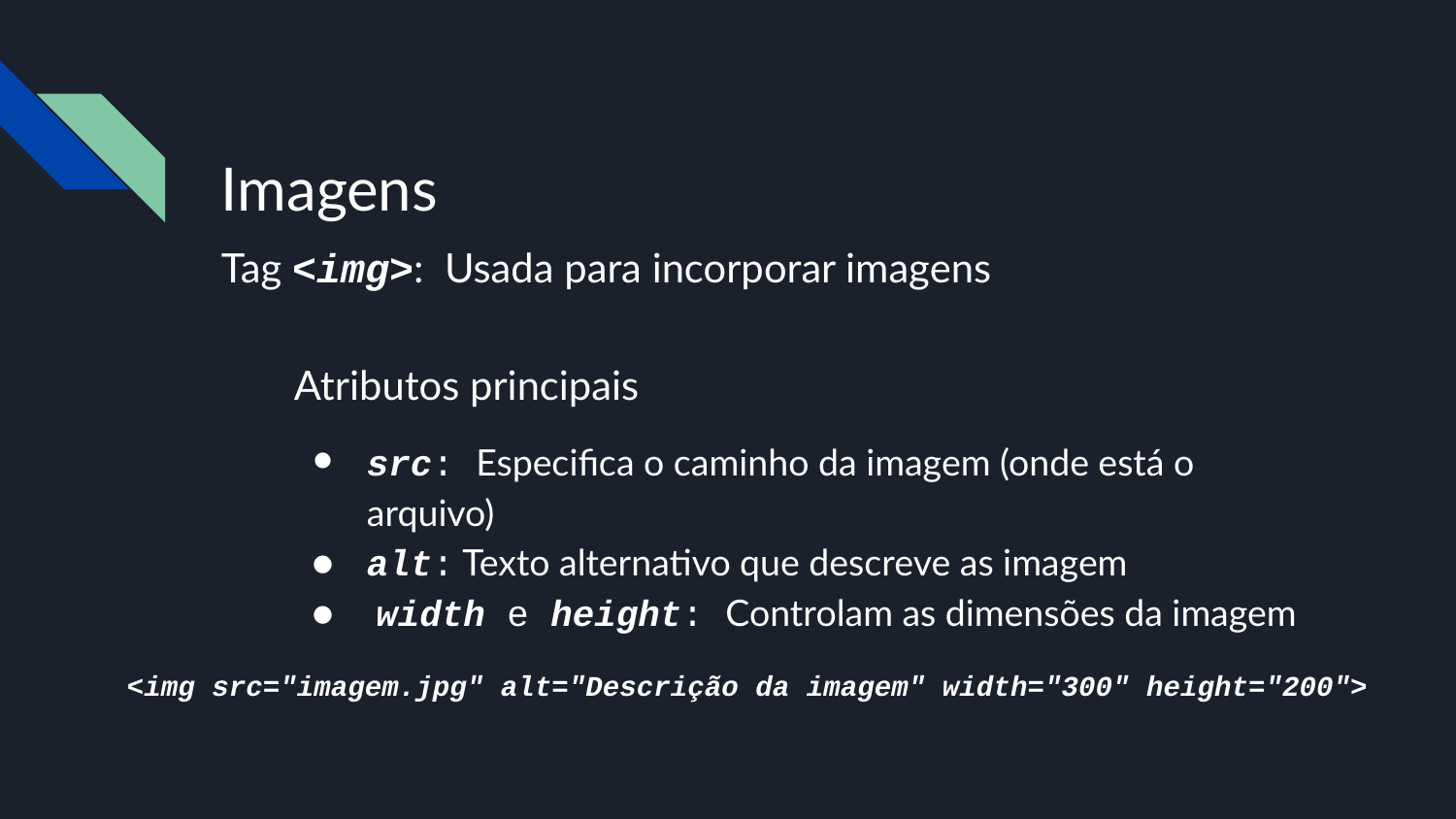

# Imagens
Tag <img>:  Usada para incorporar imagens

Atributos principais
src: Especifica o caminho da imagem (onde está o arquivo)
alt: Texto alternativo que descreve as imagem
 width e height: Controlam as dimensões da imagem

<img src="imagem.jpg" alt="Descrição da imagem" width="300" height="200">